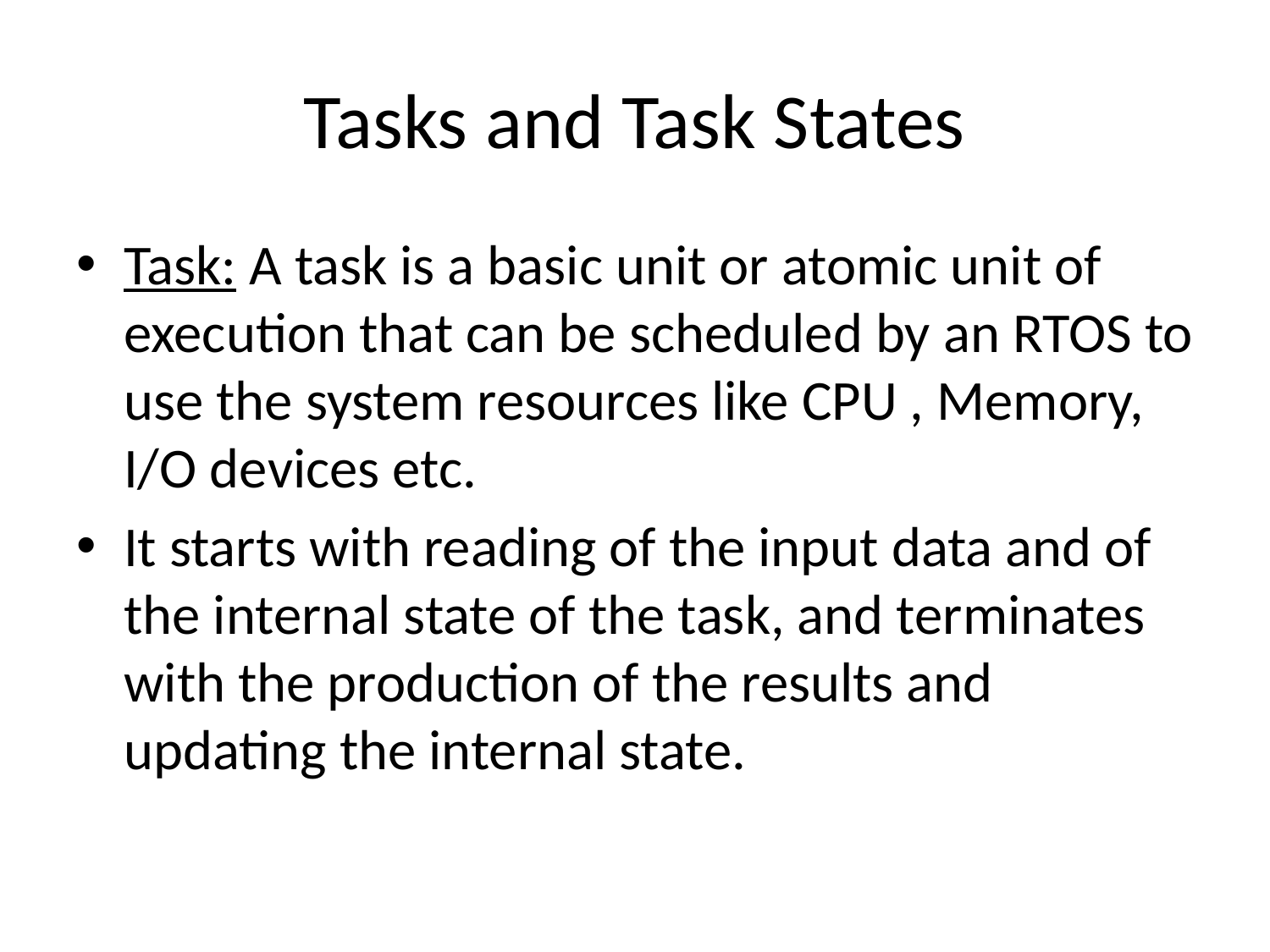

# Tasks and Task States
Task: A task is a basic unit or atomic unit of  execution that can be scheduled by an RTOS to use the system resources like CPU , Memory, I/O devices etc.
It starts with reading of the input data and of the internal state of the task, and terminates with the production of the results and updating the internal state.